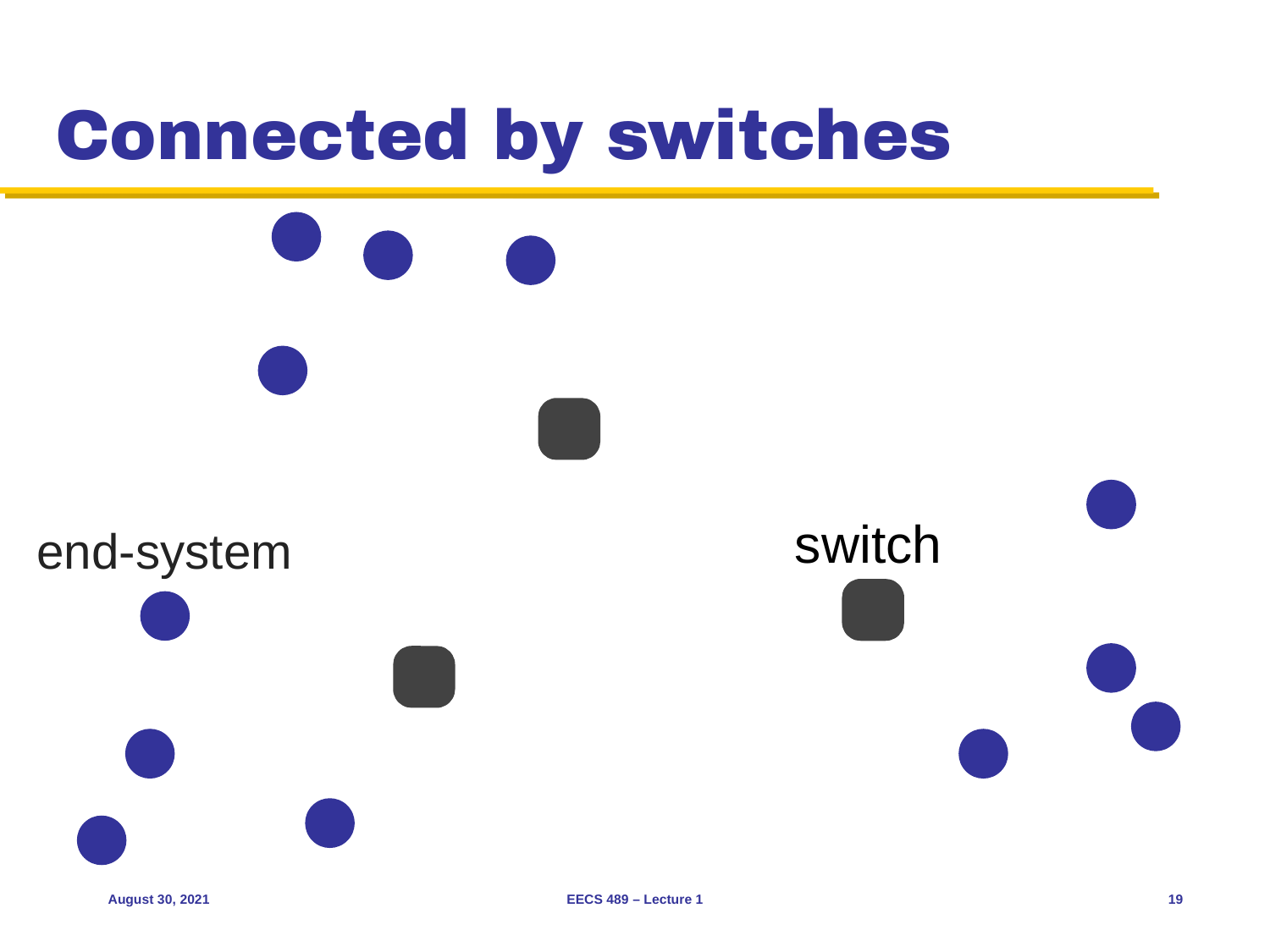

# Connected by switches

switch
end-system

August 30, 2021
EECS 489 – Lecture 1
19